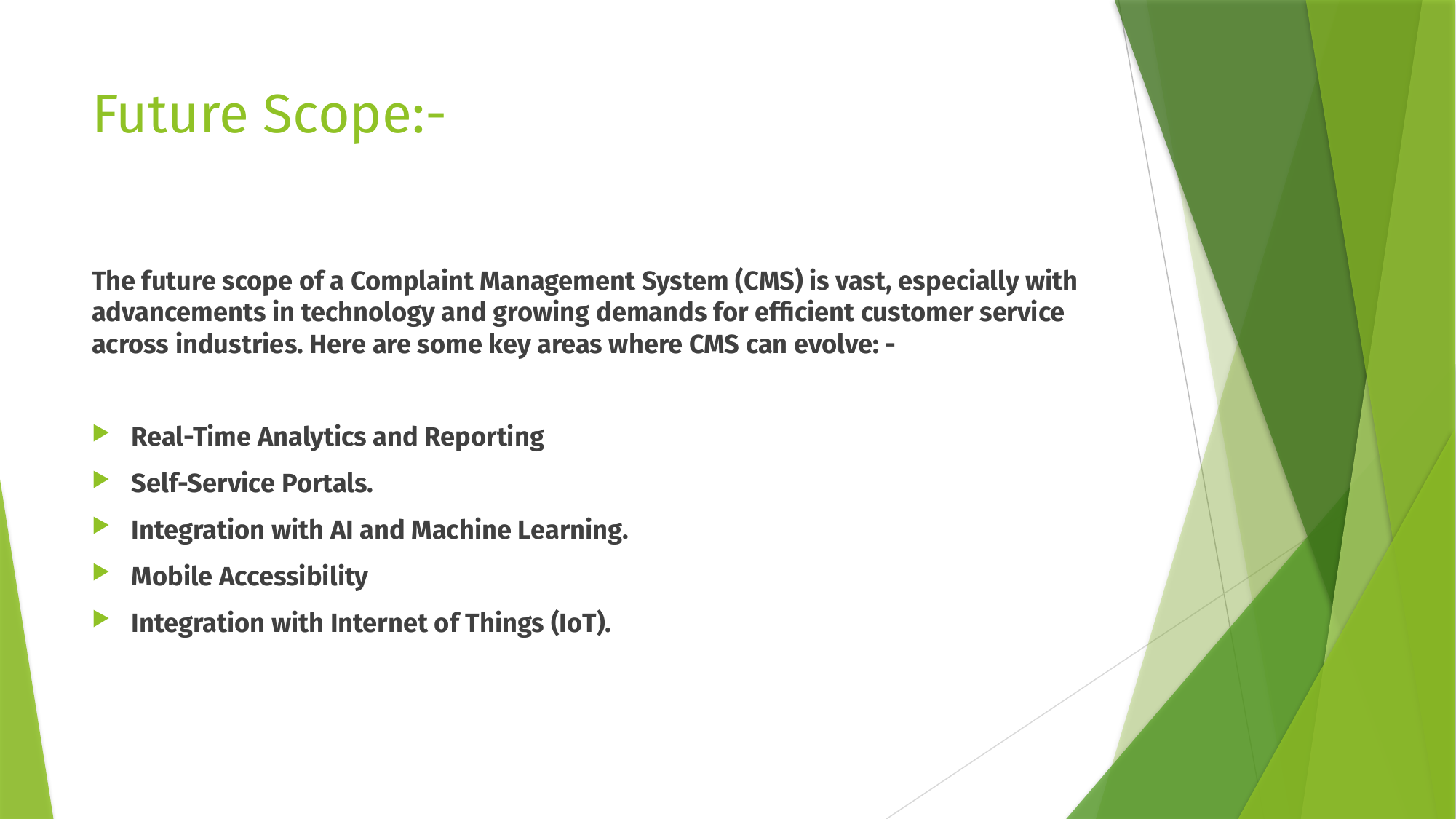

# Future Scope:-
The future scope of a Complaint Management System (CMS) is vast, especially with advancements in technology and growing demands for efficient customer service across industries. Here are some key areas where CMS can evolve: -

Real-Time Analytics and Reporting
Self-Service Portals.
Integration with AI and Machine Learning.
Mobile Accessibility
Integration with Internet of Things (IoT).